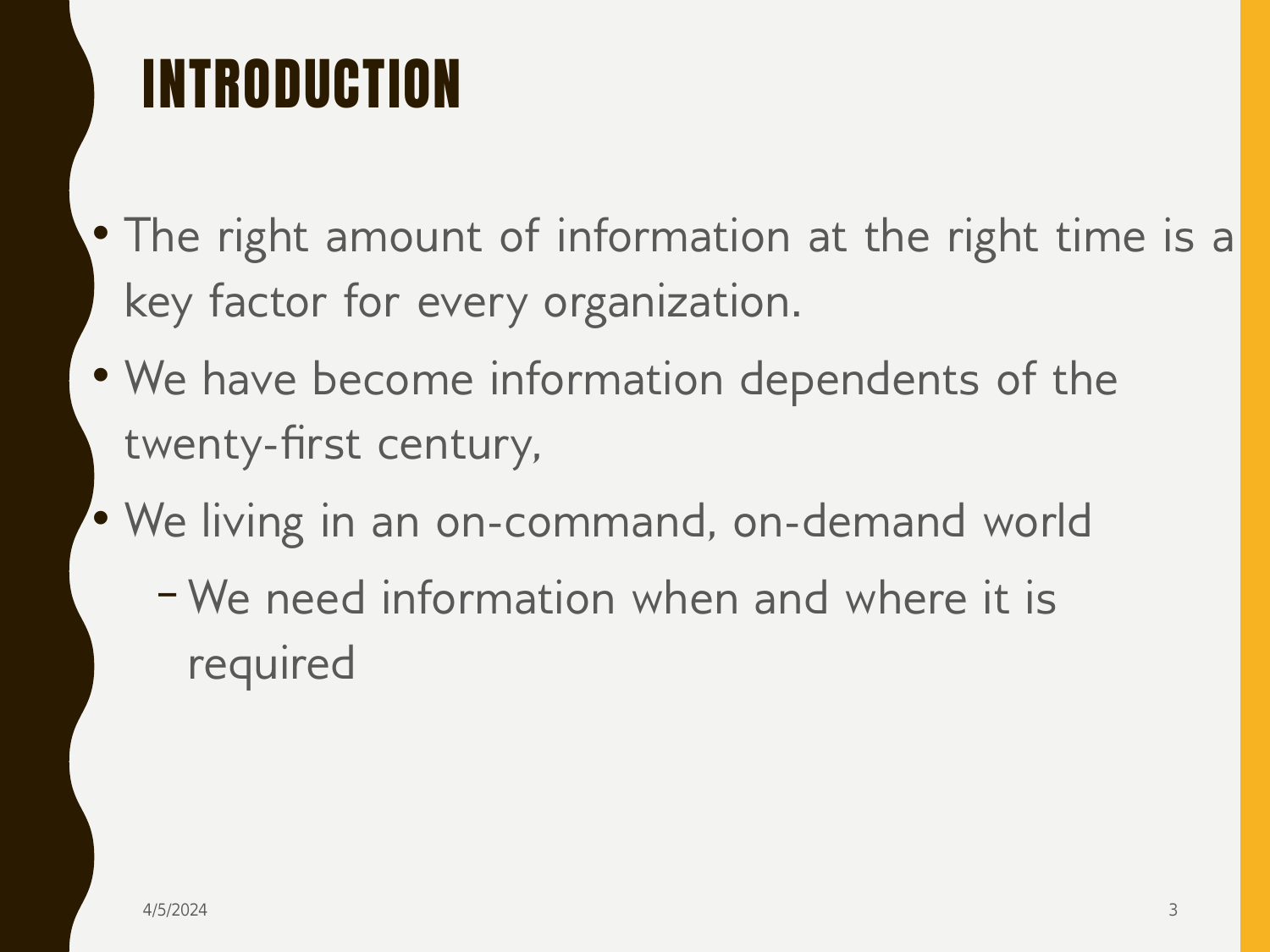

# Introduction
The right amount of information at the right time is a key factor for every organization.
We have become information dependents of the twenty-first century,
We living in an on-command, on-demand world
We need information when and where it is required

4/5/2024
3